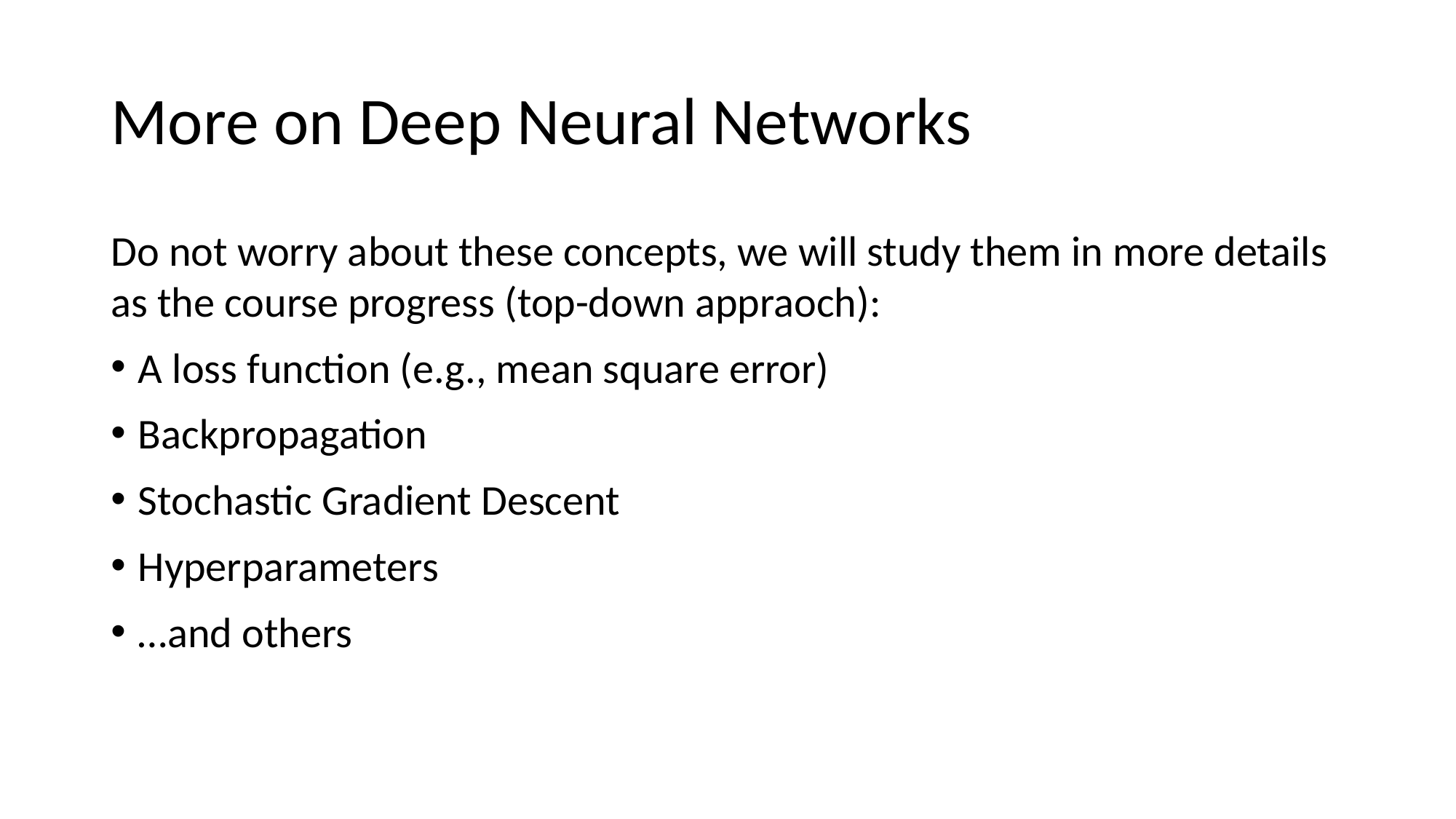

# More on Deep Neural Networks
Do not worry about these concepts, we will study them in more details as the course progress (top-down appraoch):
A loss function (e.g., mean square error)
Backpropagation
Stochastic Gradient Descent
Hyperparameters
…and others